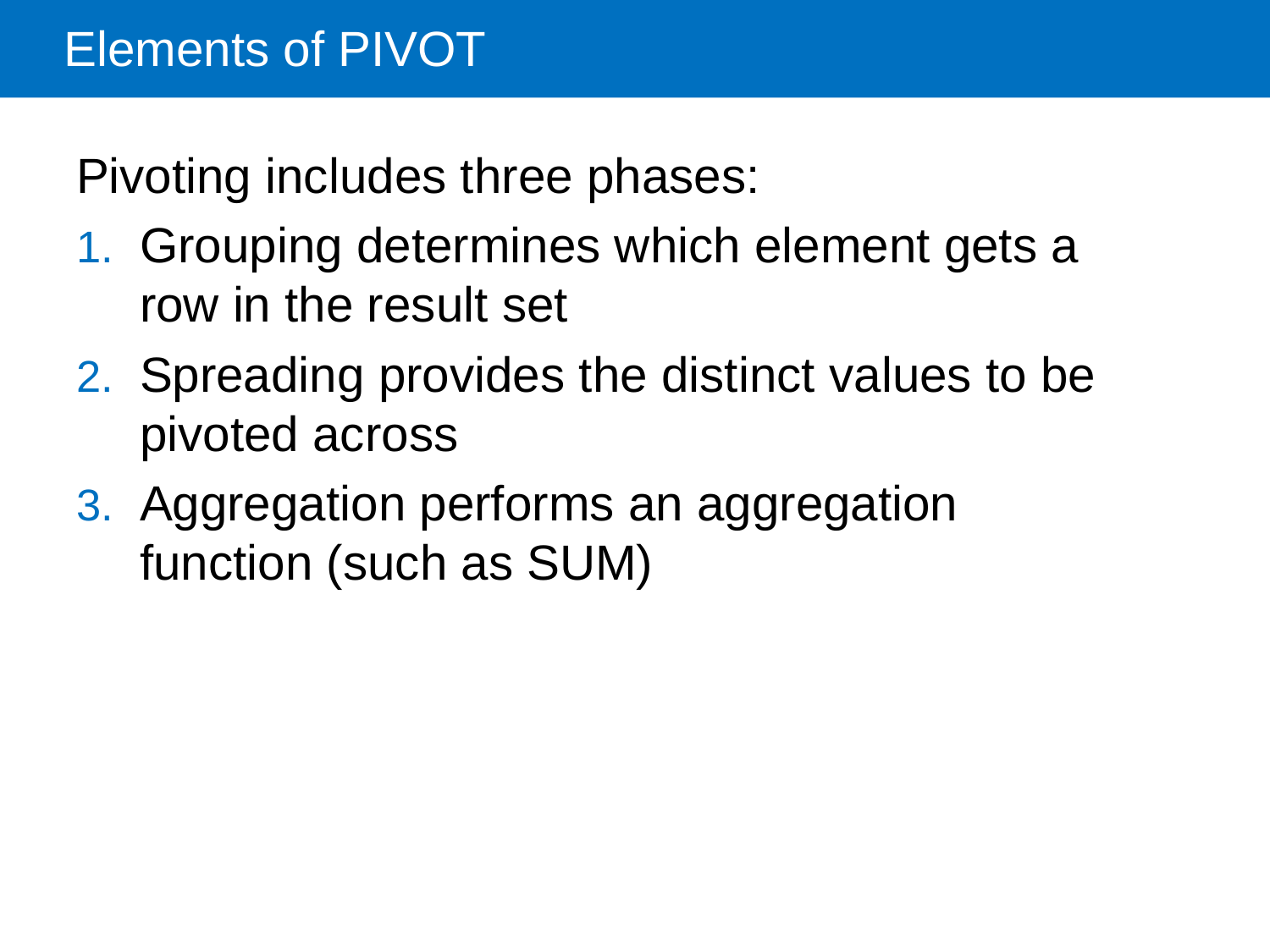

# Elements of PIVOT
Pivoting includes three phases:
Grouping determines which element gets a row in the result set
Spreading provides the distinct values to be pivoted across
Aggregation performs an aggregation function (such as SUM)